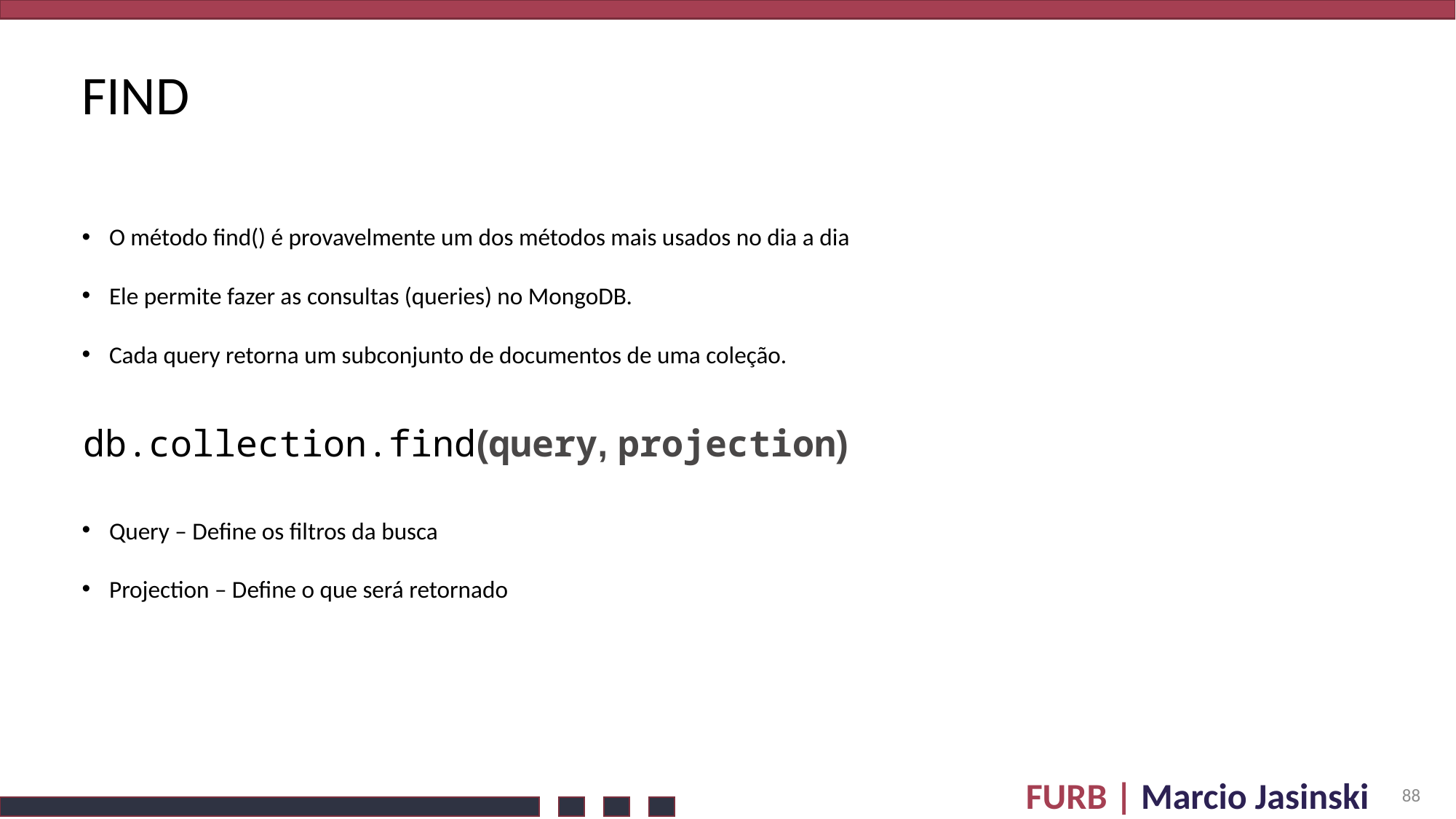

# FIND
O método find() é provavelmente um dos métodos mais usados no dia a dia
Ele permite fazer as consultas (queries) no MongoDB.
Cada query retorna um subconjunto de documentos de uma coleção.

Query – Define os filtros da busca
Projection – Define o que será retornado
db.collection.find(query, projection)
88